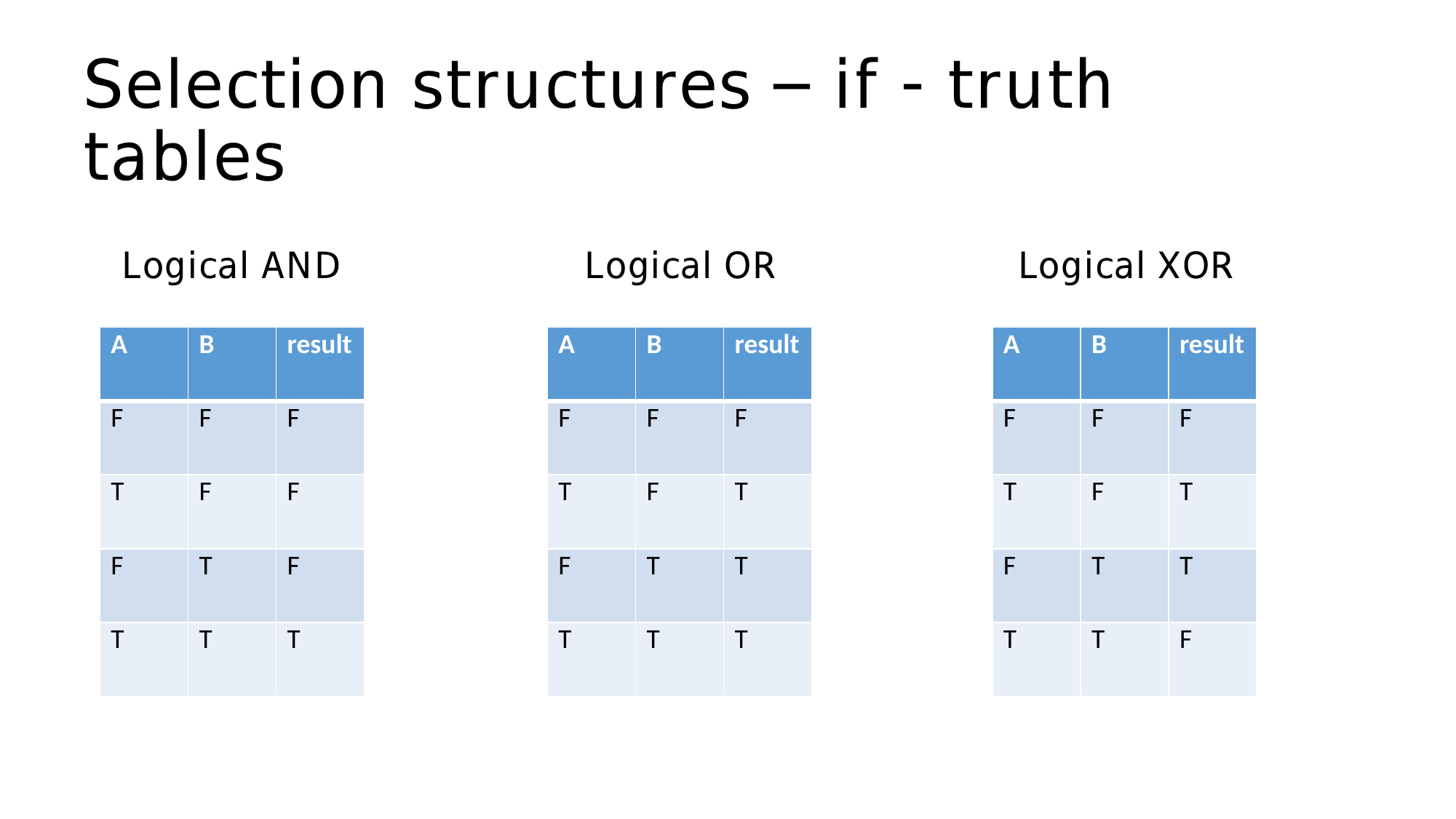

# Selection structures – if - truth tables
Logical OR
Logical XOR
Logical AND
| A | B | result |
| --- | --- | --- |
| F | F | F |
| T | F | F |
| F | T | F |
| T | T | T |
| A | B | result |
| --- | --- | --- |
| F | F | F |
| T | F | T |
| F | T | T |
| T | T | T |
| A | B | result |
| --- | --- | --- |
| F | F | F |
| T | F | T |
| F | T | T |
| T | T | F |